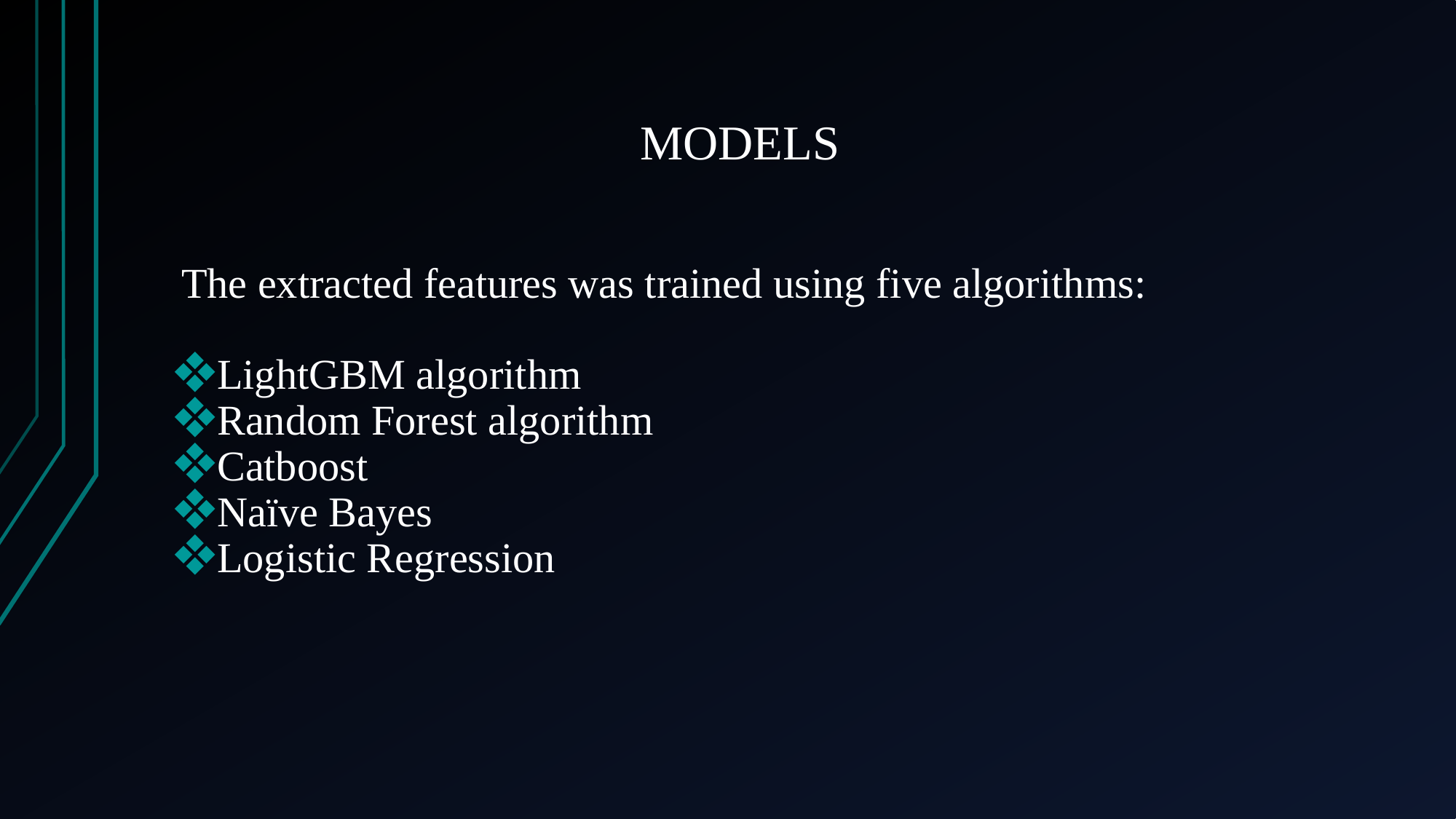

# MODELS

The extracted features was trained using five algorithms:

LightGBM algorithm
Random Forest algorithm
Catboost
Naïve Bayes
Logistic Regression